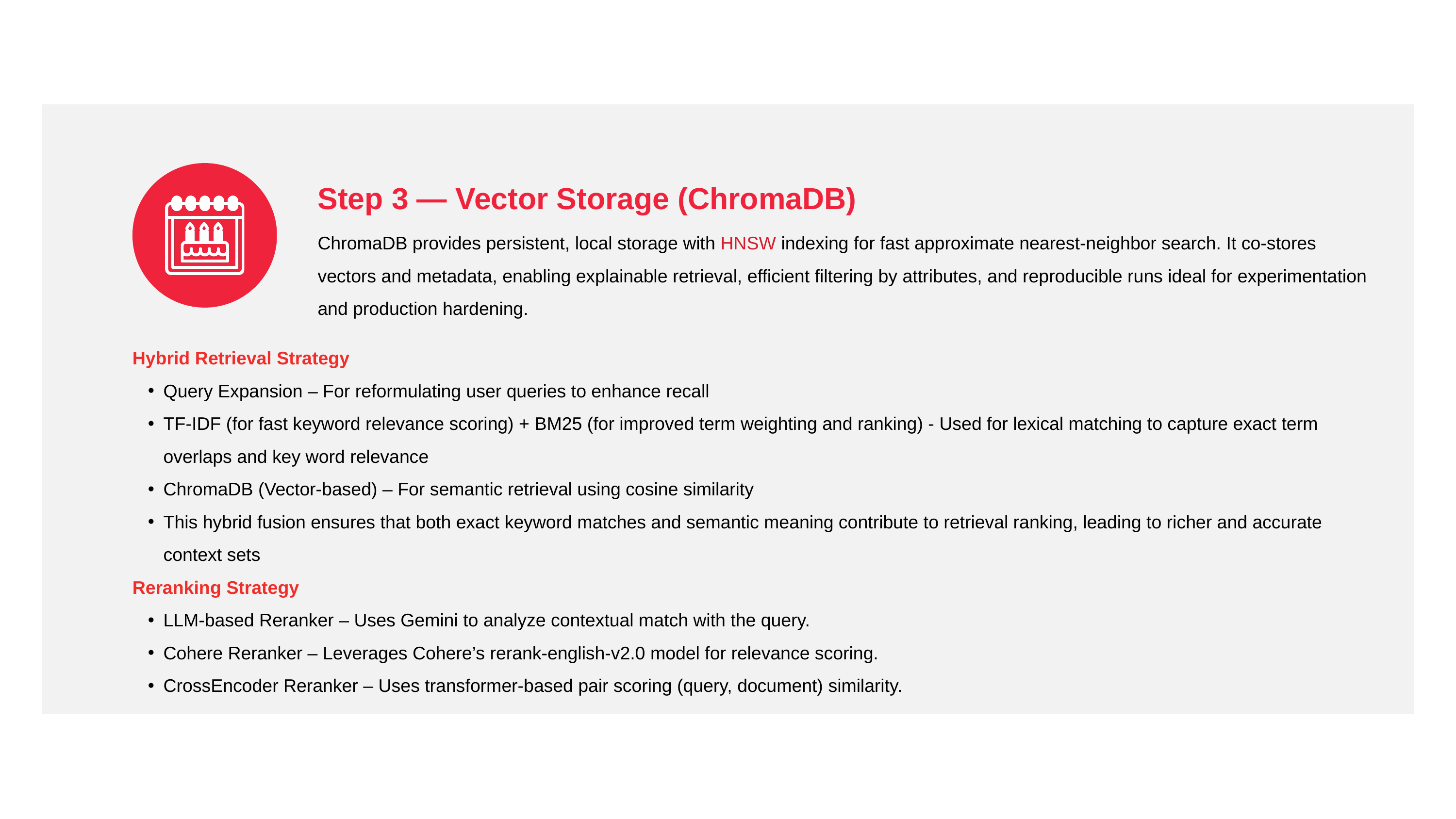

Step 3 — Vector Storage (ChromaDB)

ChromaDB provides persistent, local storage with HNSW indexing for fast approximate nearest-neighbor search. It co-stores vectors and metadata, enabling explainable retrieval, efficient filtering by attributes, and reproducible runs ideal for experimentation and production hardening.
Hybrid Retrieval Strategy
Query Expansion – For reformulating user queries to enhance recall
TF-IDF (for fast keyword relevance scoring) + BM25 (for improved term weighting and ranking) - Used for lexical matching to capture exact term overlaps and key word relevance
ChromaDB (Vector-based) – For semantic retrieval using cosine similarity
This hybrid fusion ensures that both exact keyword matches and semantic meaning contribute to retrieval ranking, leading to richer and accurate context sets
Reranking Strategy
LLM-based Reranker – Uses Gemini to analyze contextual match with the query.
Cohere Reranker – Leverages Cohere’s rerank-english-v2.0 model for relevance scoring.
CrossEncoder Reranker – Uses transformer-based pair scoring (query, document) similarity.